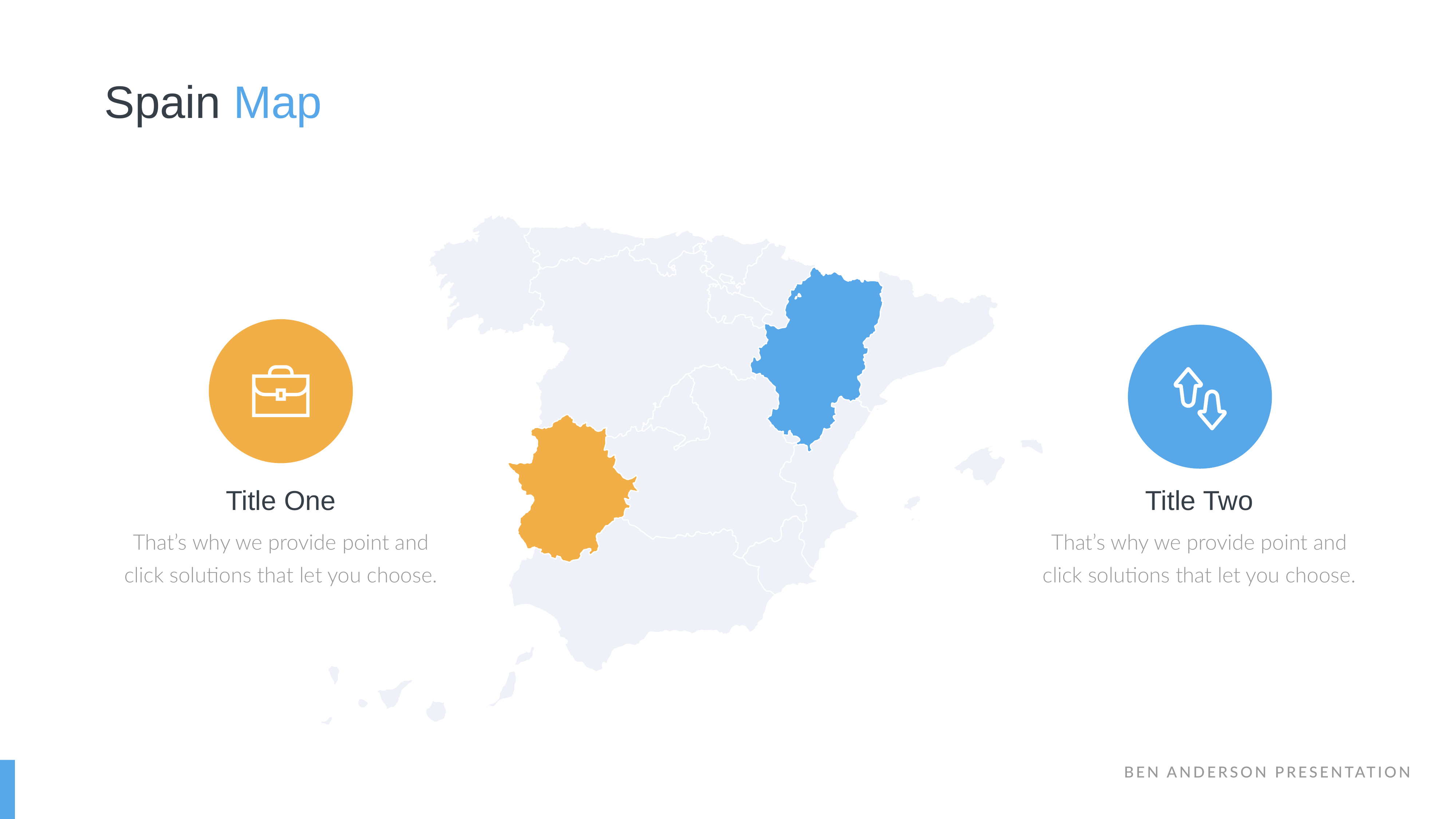

Spain Map

Title One
That’s why we provide point and click solutions that let you choose.

Title Two
That’s why we provide point and click solutions that let you choose.

BEN ANDERSON PRESENTATION